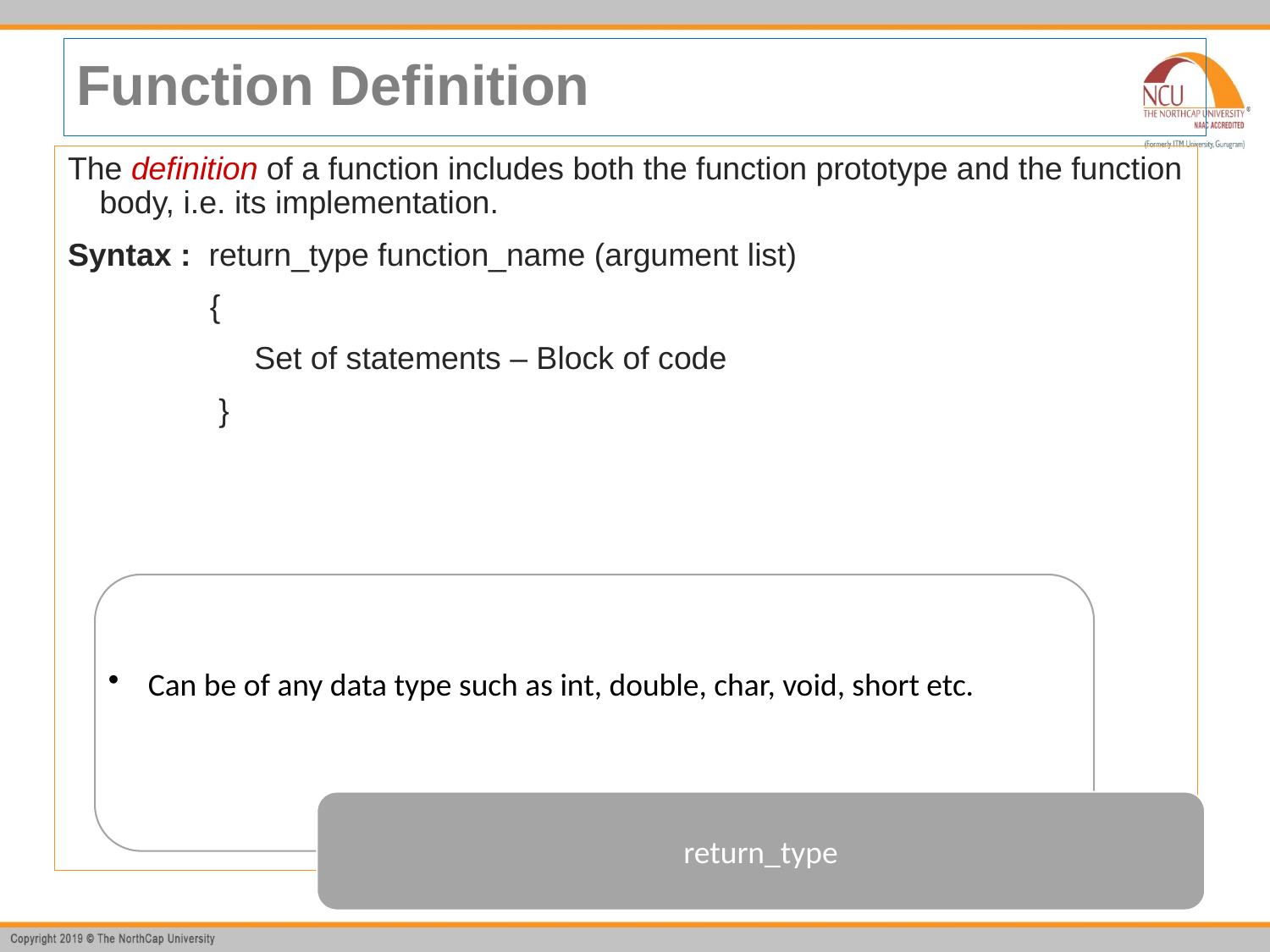

# Function Definition
The definition of a function includes both the function prototype and the function body, i.e. its implementation.
Syntax :  return_type function_name (argument list)
                {
                     Set of statements – Block of code
                 }
return_type
Can be of any data type such as int, double, char, void, short etc.
function_name
argument list
Block of code